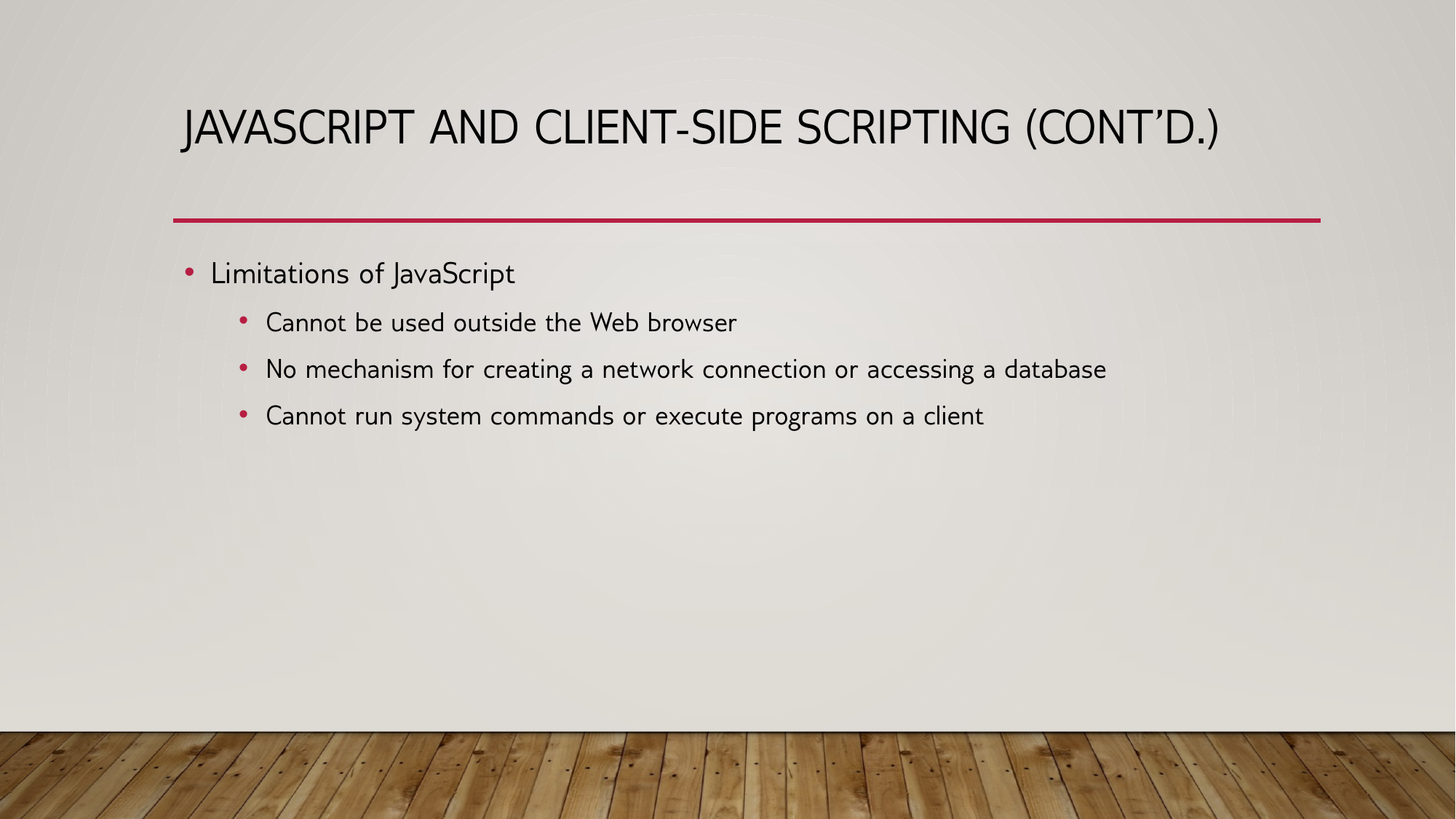

# JavaScript and Client-Side Scripting (cont’d.)
Limitations of JavaScript
Cannot be used outside the Web browser
No mechanism for creating a network connection or accessing a database
Cannot run system commands or execute programs on a client